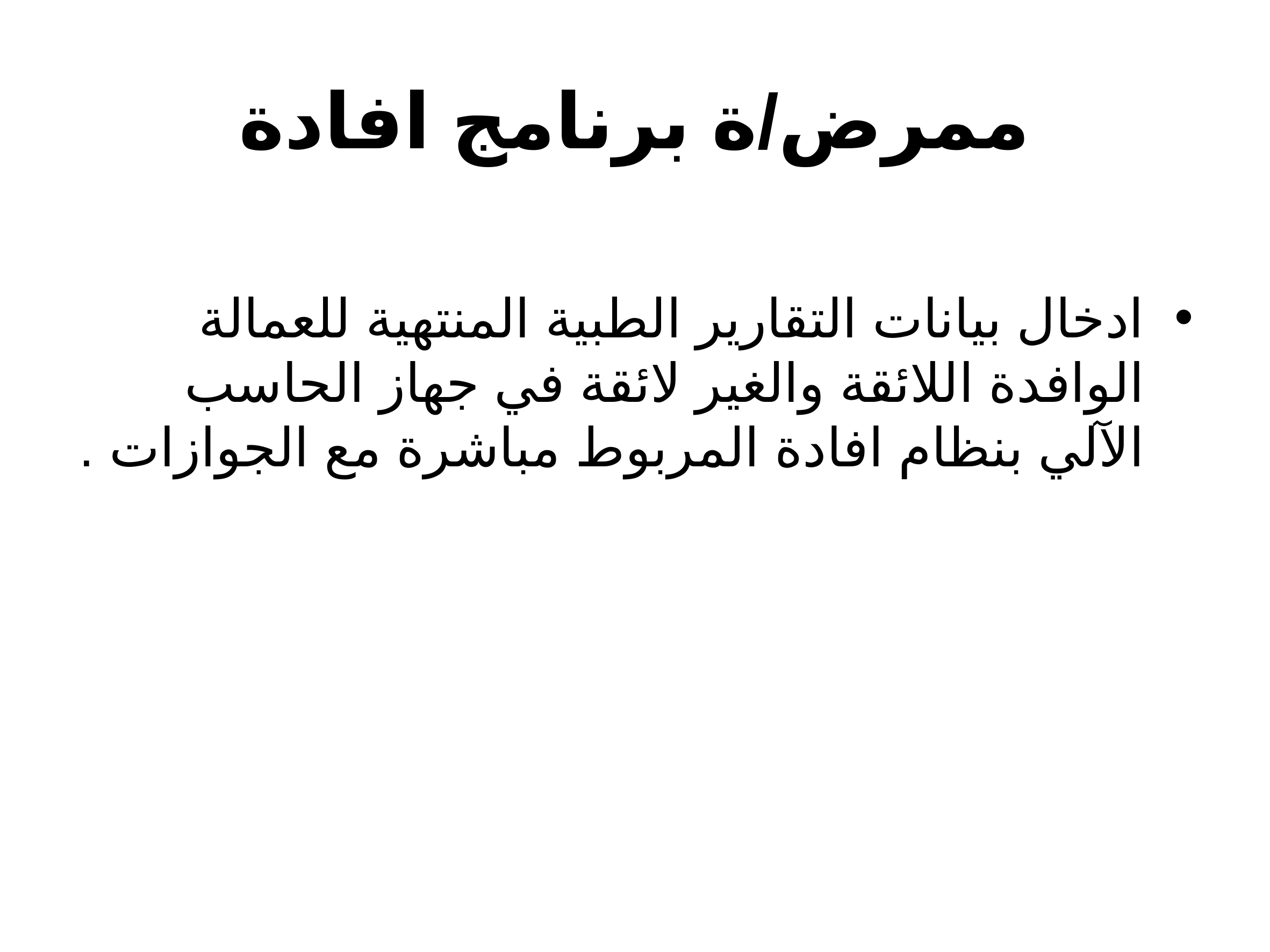

# ممرض/ة برنامج افادة
ادخال بيانات التقارير الطبية المنتهية للعمالة الوافدة اللائقة والغير لائقة في جهاز الحاسب الآلي بنظام افادة المربوط مباشرة مع الجوازات .